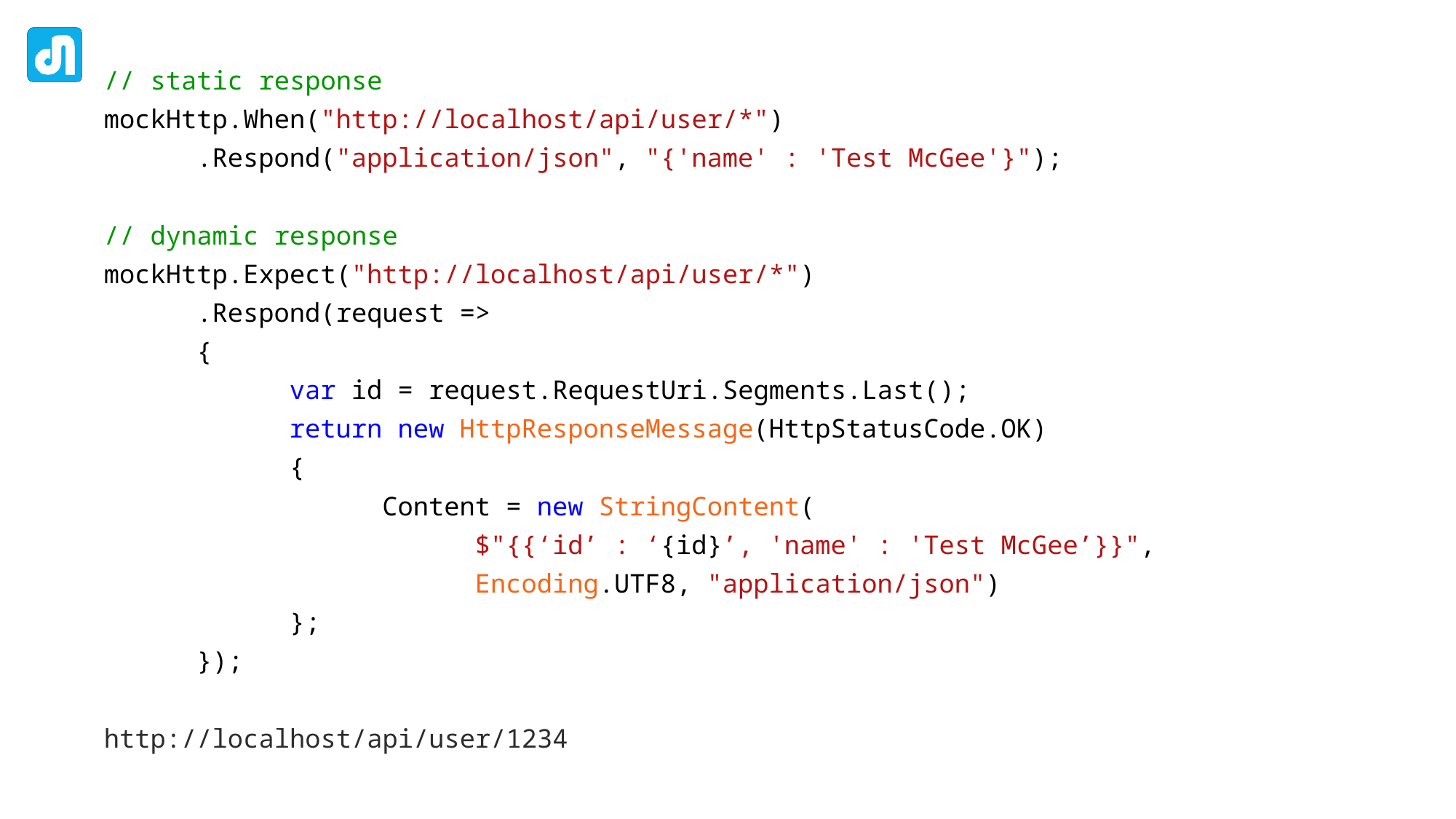

// static response
mockHttp.When("http://localhost/api/user/*")
	.Respond("application/json", "{'name' : 'Test McGee'}");

// dynamic response
mockHttp.Expect("http://localhost/api/user/*")
	.Respond(request =>
	{
		var id = request.RequestUri.Segments.Last();
		return new HttpResponseMessage(HttpStatusCode.OK)
		{
			Content = new StringContent(
				$"{{‘id’ : ‘{id}’, 'name' : 'Test McGee’}}",
				Encoding.UTF8, "application/json")
		};
	});

http://localhost/api/user/1234